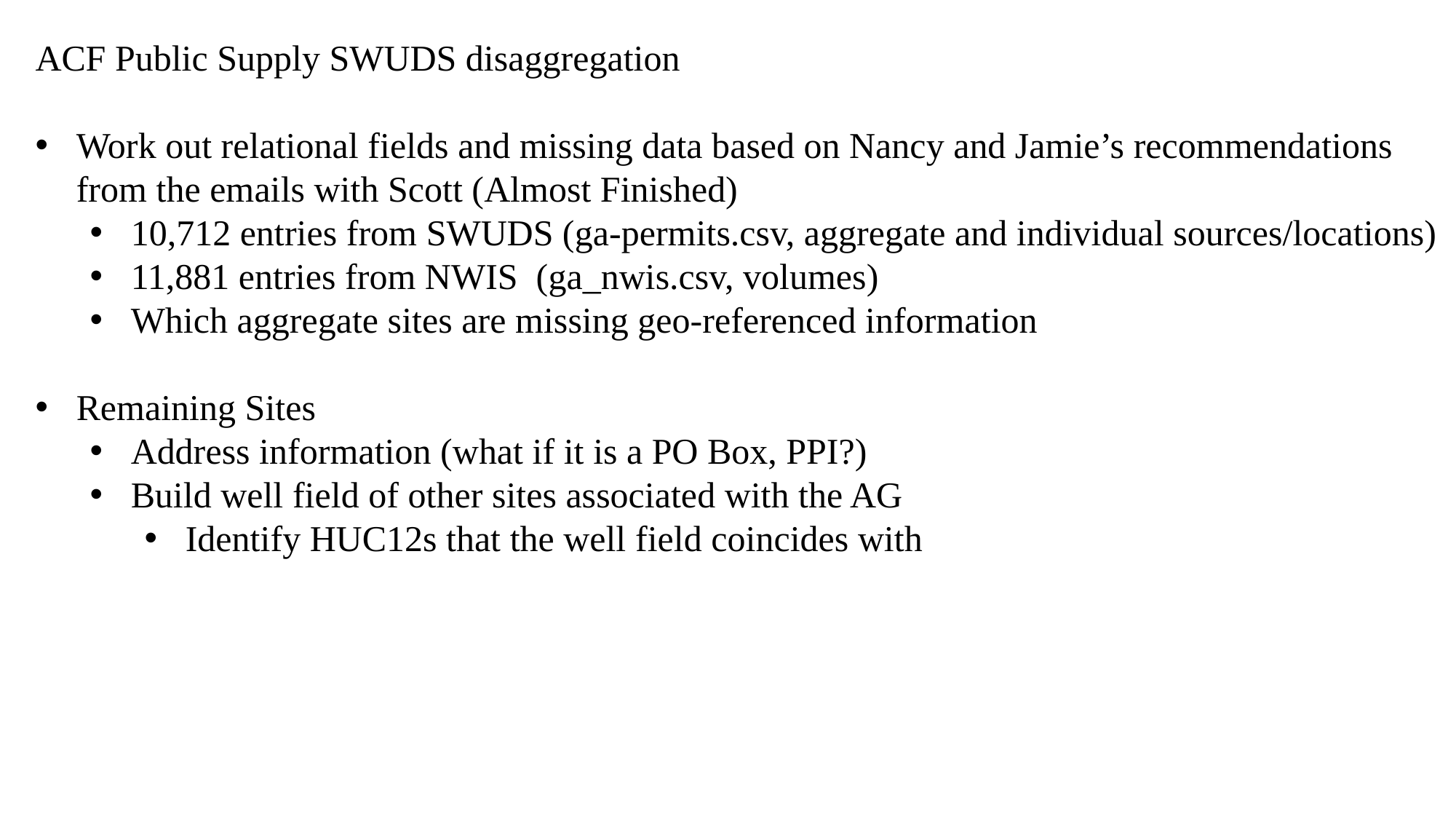

ACF Public Supply SWUDS disaggregation

Work out relational fields and missing data based on Nancy and Jamie’s recommendations from the emails with Scott (Almost Finished)
10,712 entries from SWUDS (ga-permits.csv, aggregate and individual sources/locations)
11,881 entries from NWIS  (ga_nwis.csv, volumes)
Which aggregate sites are missing geo-referenced information

Remaining Sites
Address information (what if it is a PO Box, PPI?)
Build well field of other sites associated with the AG
Identify HUC12s that the well field coincides with